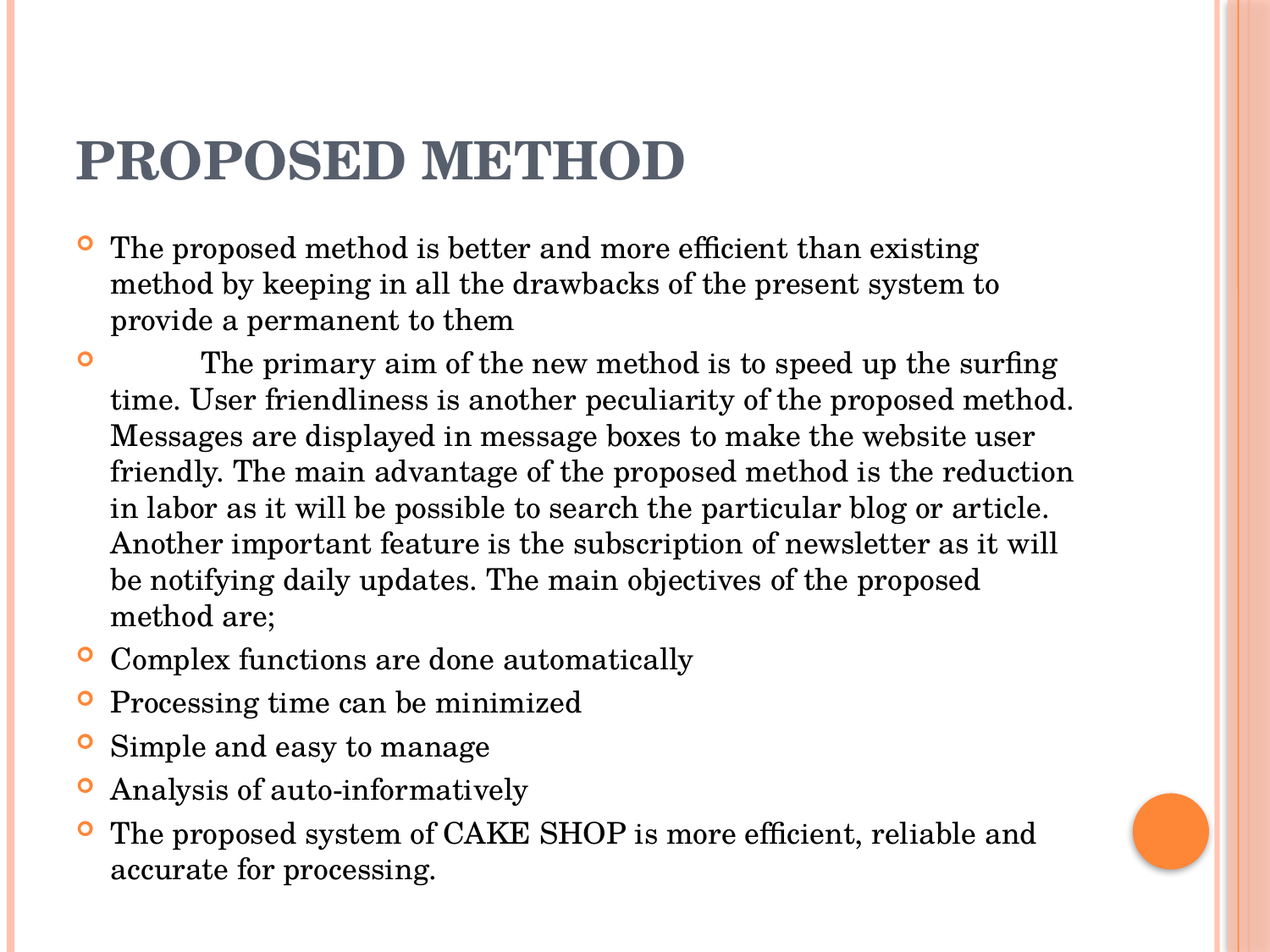

# PROPOSED METHOD
The proposed method is better and more efficient than existing method by keeping in all the drawbacks of the present system to provide a permanent to them
	The primary aim of the new method is to speed up the surfing time. User friendliness is another peculiarity of the proposed method. Messages are displayed in message boxes to make the website user friendly. The main advantage of the proposed method is the reduction in labor as it will be possible to search the particular blog or article. Another important feature is the subscription of newsletter as it will be notifying daily updates. The main objectives of the proposed method are;
Complex functions are done automatically
Processing time can be minimized
Simple and easy to manage
Analysis of auto-informatively
The proposed system of CAKE SHOP is more efficient, reliable and accurate for processing.